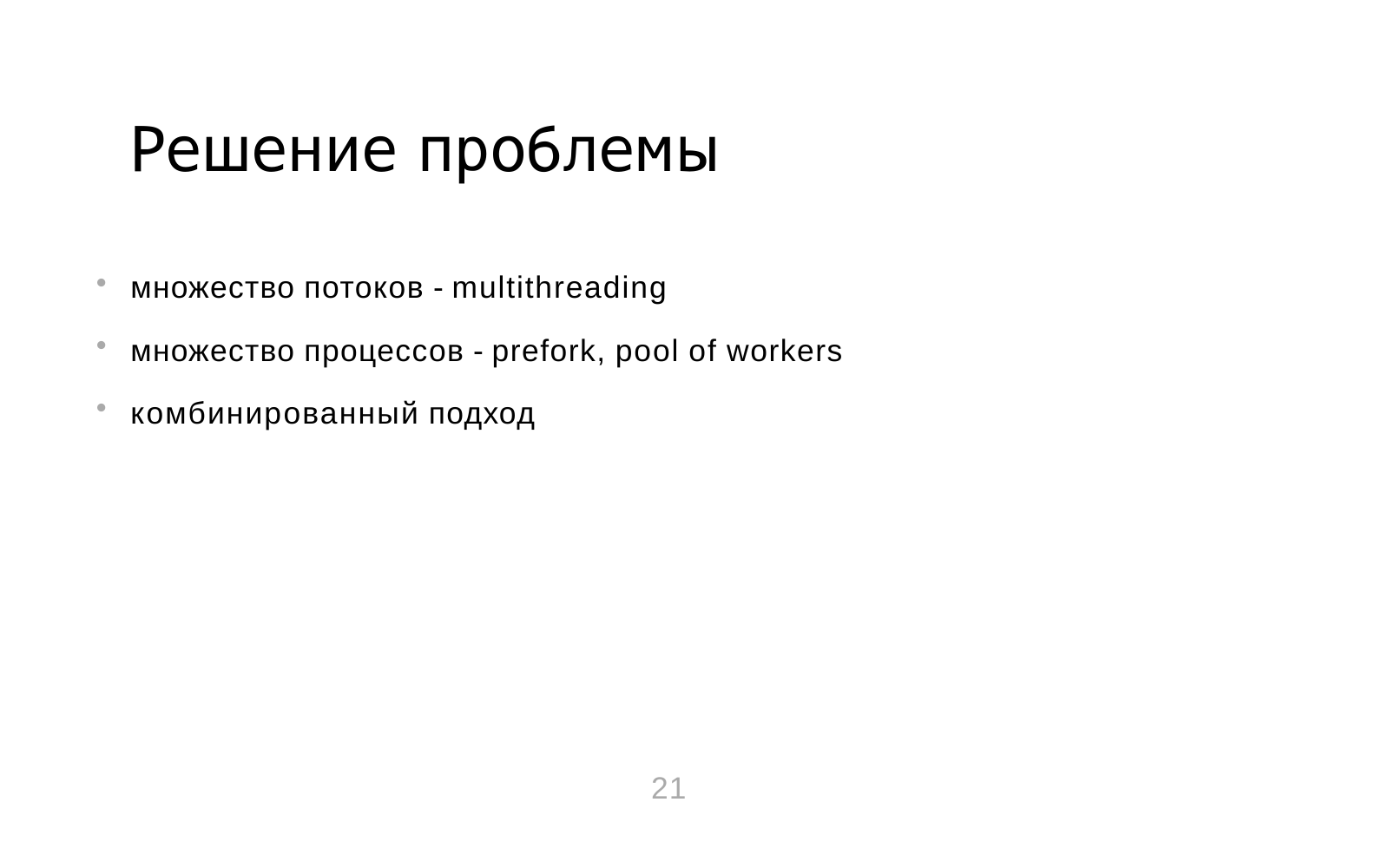

# Решение проблемы
множество потоков - multithreading
множество процессов - prefork, pool of workers
комбинированный подход
21